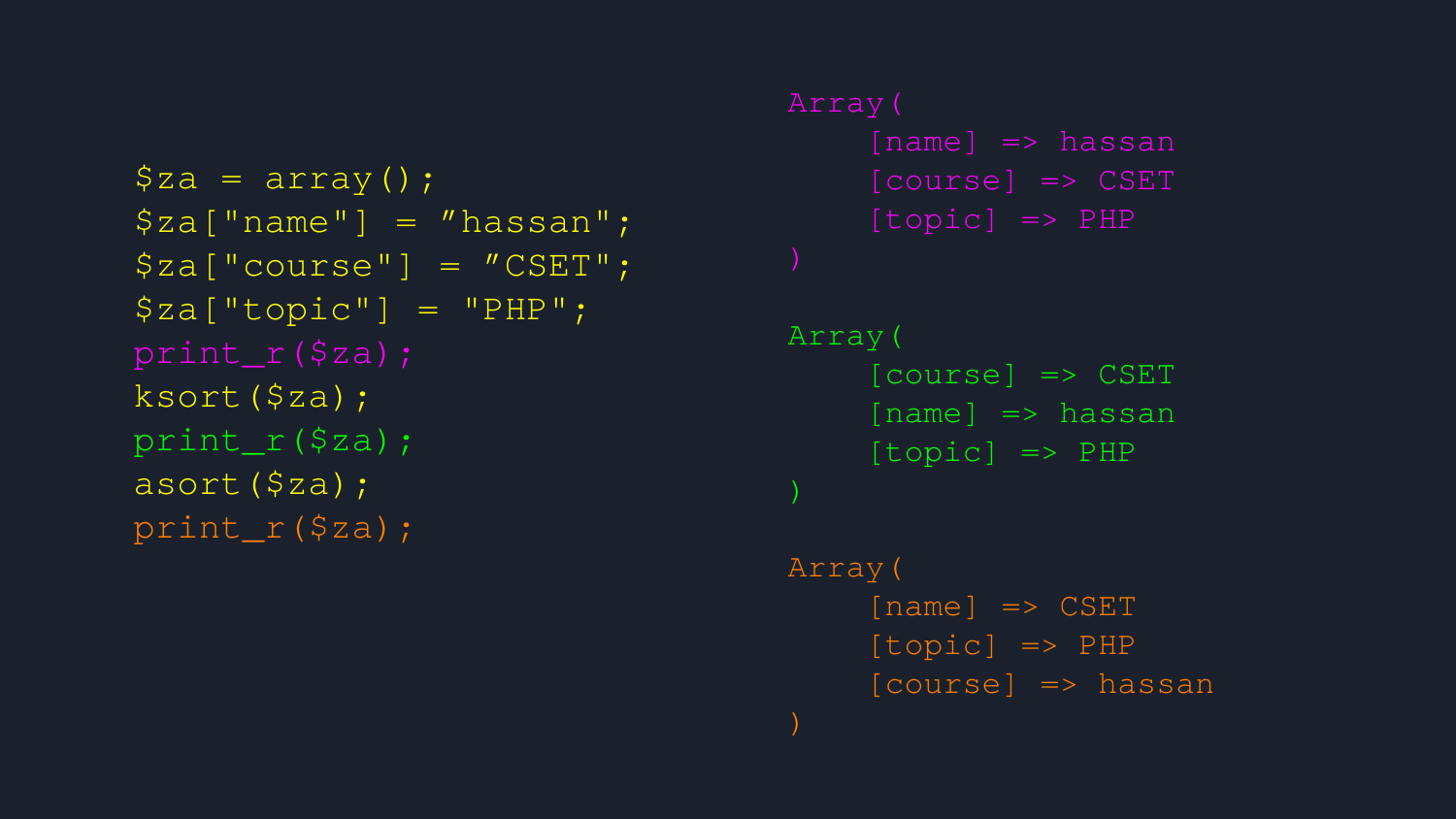

Array(
    [name] => hassan
    [course] => CSET
    [topic] => PHP
)

Array(
    [course] => CSET
    [name] => hassan
    [topic] => PHP
)

Array(
    [name] => CSET
    [topic] => PHP
    [course] => hassan
)
$za = array();
$za["name"] = ”hassan";
$za["course"] = ”CSET";
$za["topic"] = "PHP";
print_r($za);
ksort($za);
print_r($za);
asort($za);
print_r($za);